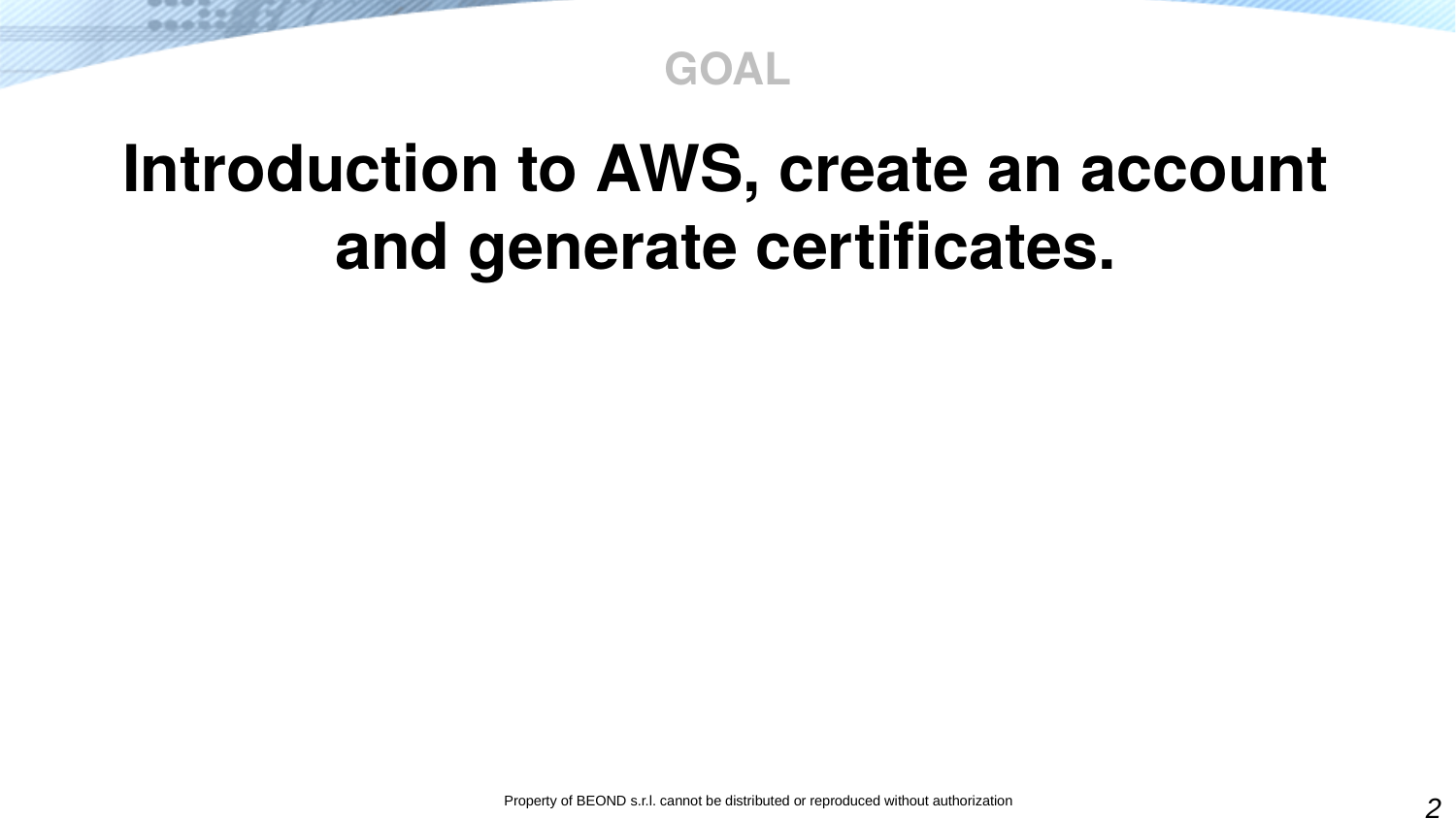

# GOAL
Introduction to AWS, create an account and generate certificates.
2
Property of BEOND s.r.l. cannot be distributed or reproduced without authorization